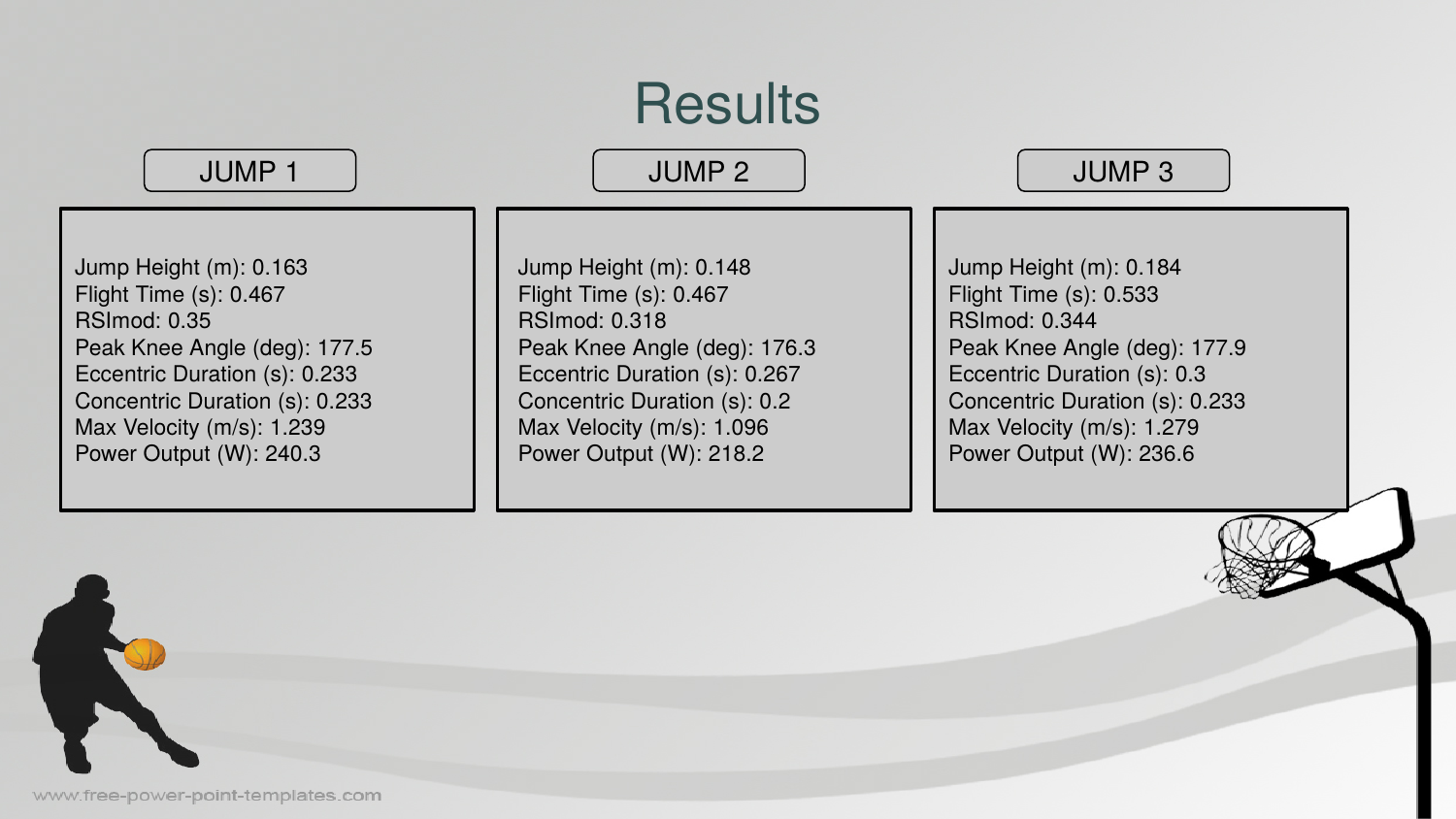

# Results
JUMP 1
JUMP 2
JUMP 3
Jump Height (m): 0.163
Flight Time (s): 0.467
RSImod: 0.35
Peak Knee Angle (deg): 177.5
Eccentric Duration (s): 0.233
Concentric Duration (s): 0.233
Max Velocity (m/s): 1.239
Power Output (W): 240.3
 Jump Height (m): 0.148
 Flight Time (s): 0.467
 RSImod: 0.318
 Peak Knee Angle (deg): 176.3
 Eccentric Duration (s): 0.267
 Concentric Duration (s): 0.2
 Max Velocity (m/s): 1.096
 Power Output (W): 218.2
Jump Height (m): 0.184
Flight Time (s): 0.533
RSImod: 0.344
Peak Knee Angle (deg): 177.9
Eccentric Duration (s): 0.3
Concentric Duration (s): 0.233
Max Velocity (m/s): 1.279
Power Output (W): 236.6